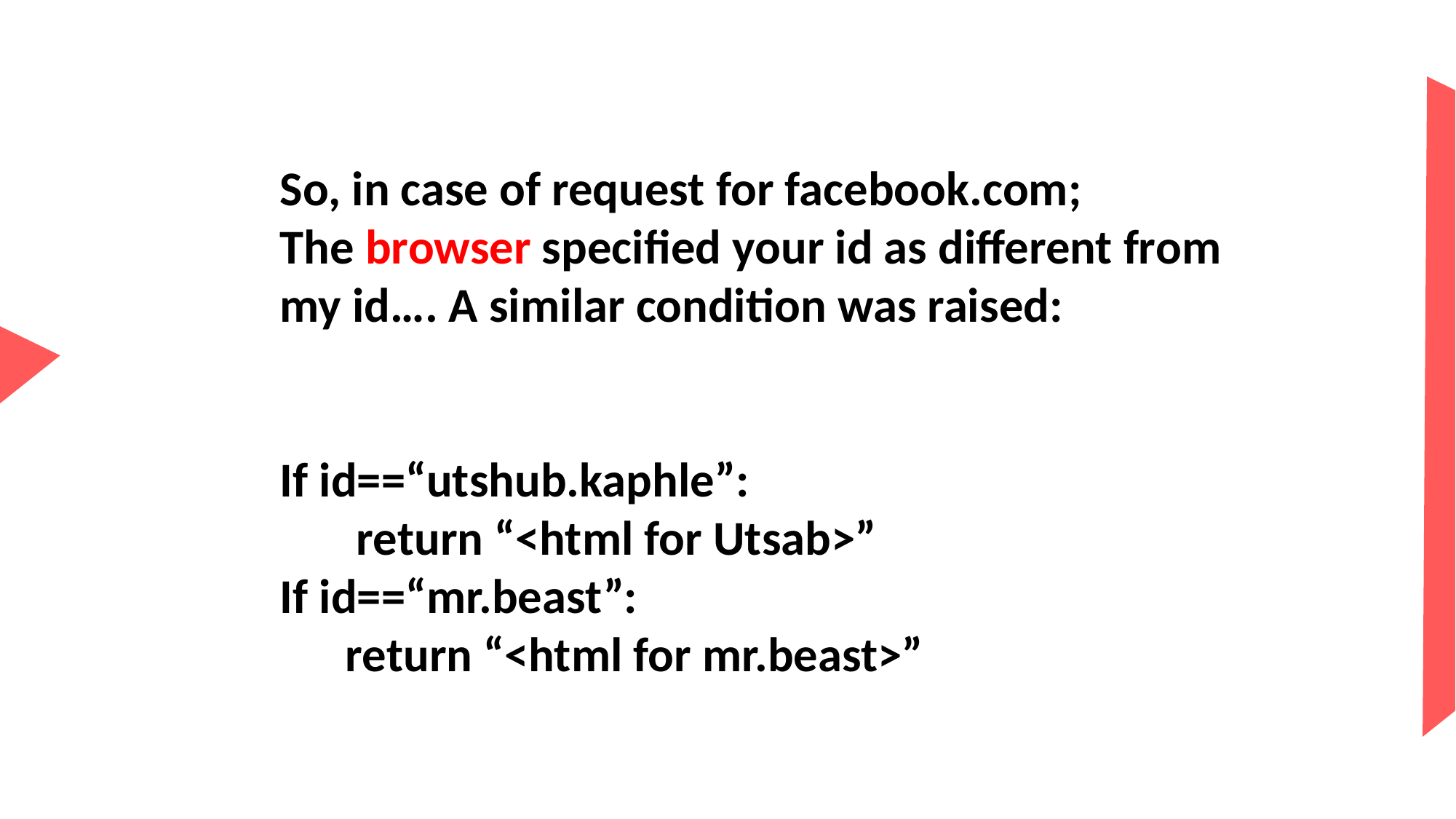

So, in case of request for facebook.com;
The browser specified your id as different from my id…. A similar condition was raised:

If id==“utshub.kaphle”:
       return “<html for Utsab>”
If id==“mr.beast”:
      return “<html for mr.beast>”